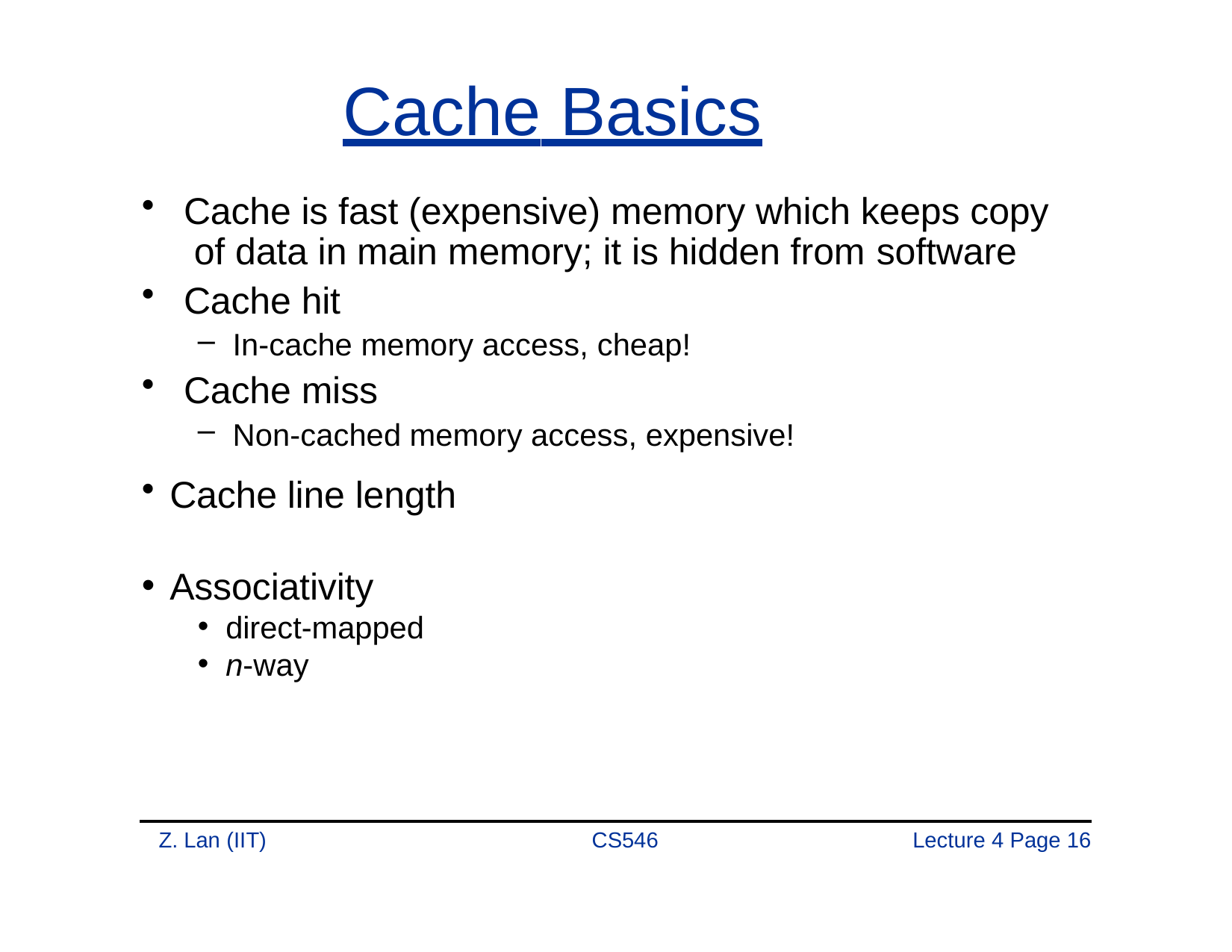

# Cache Basics
Cache is fast (expensive) memory which keeps copy  of data in main memory; it is hidden from software
Cache hit
In-cache memory access, cheap!
Cache miss
Non-cached memory access, expensive!
Cache line length

Associativity
direct-mapped
n-way

Z. Lan (IIT)
CS546
Lecture 4 Page 16